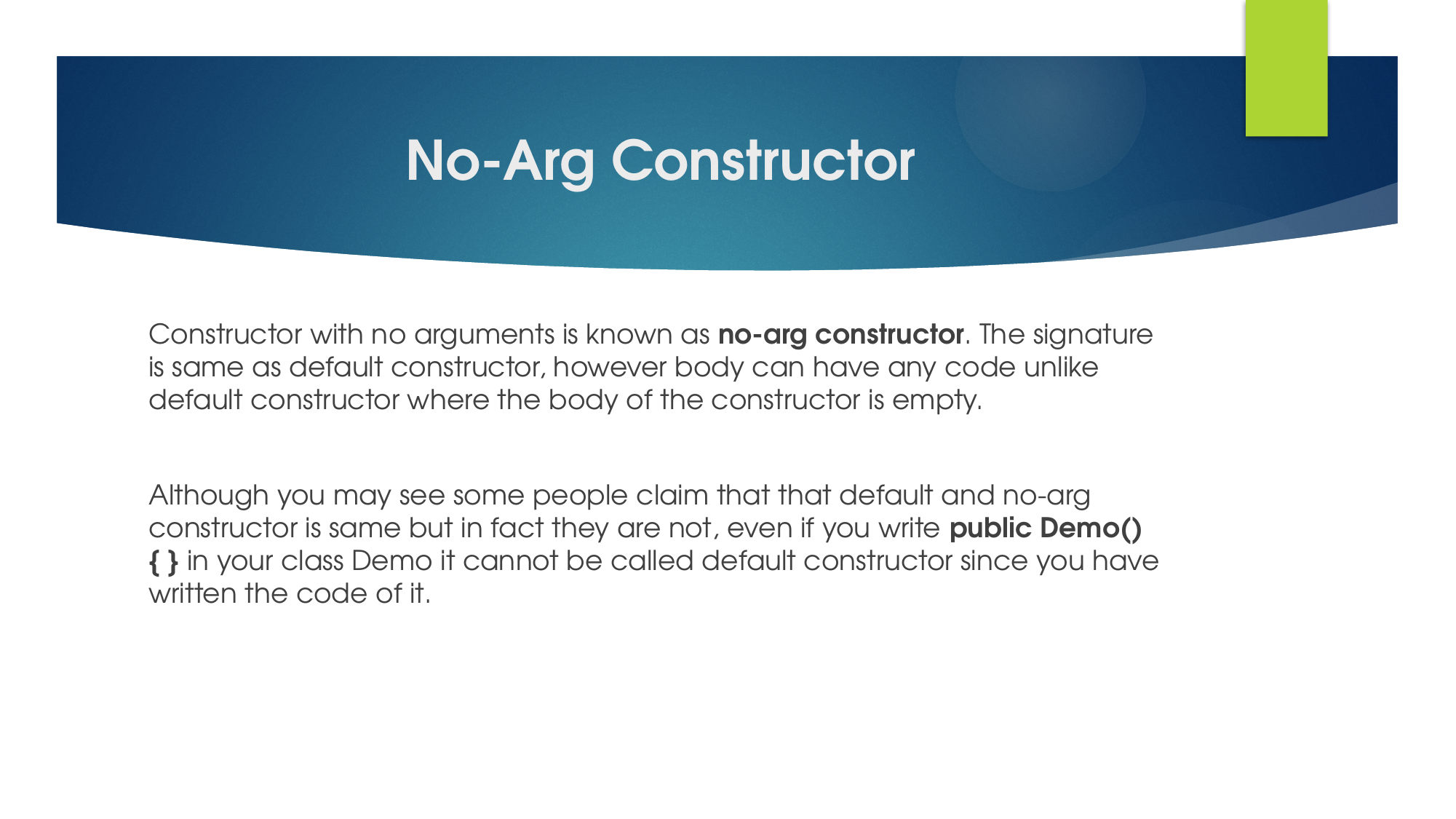

# No-Arg Constructor
Constructor with no arguments is known as no-arg constructor. The signature is same as default constructor, however body can have any code unlike default constructor where the body of the constructor is empty.

Although you may see some people claim that that default and no-arg constructor is same but in fact they are not, even if you write public Demo() { } in your class Demo it cannot be called default constructor since you have written the code of it.